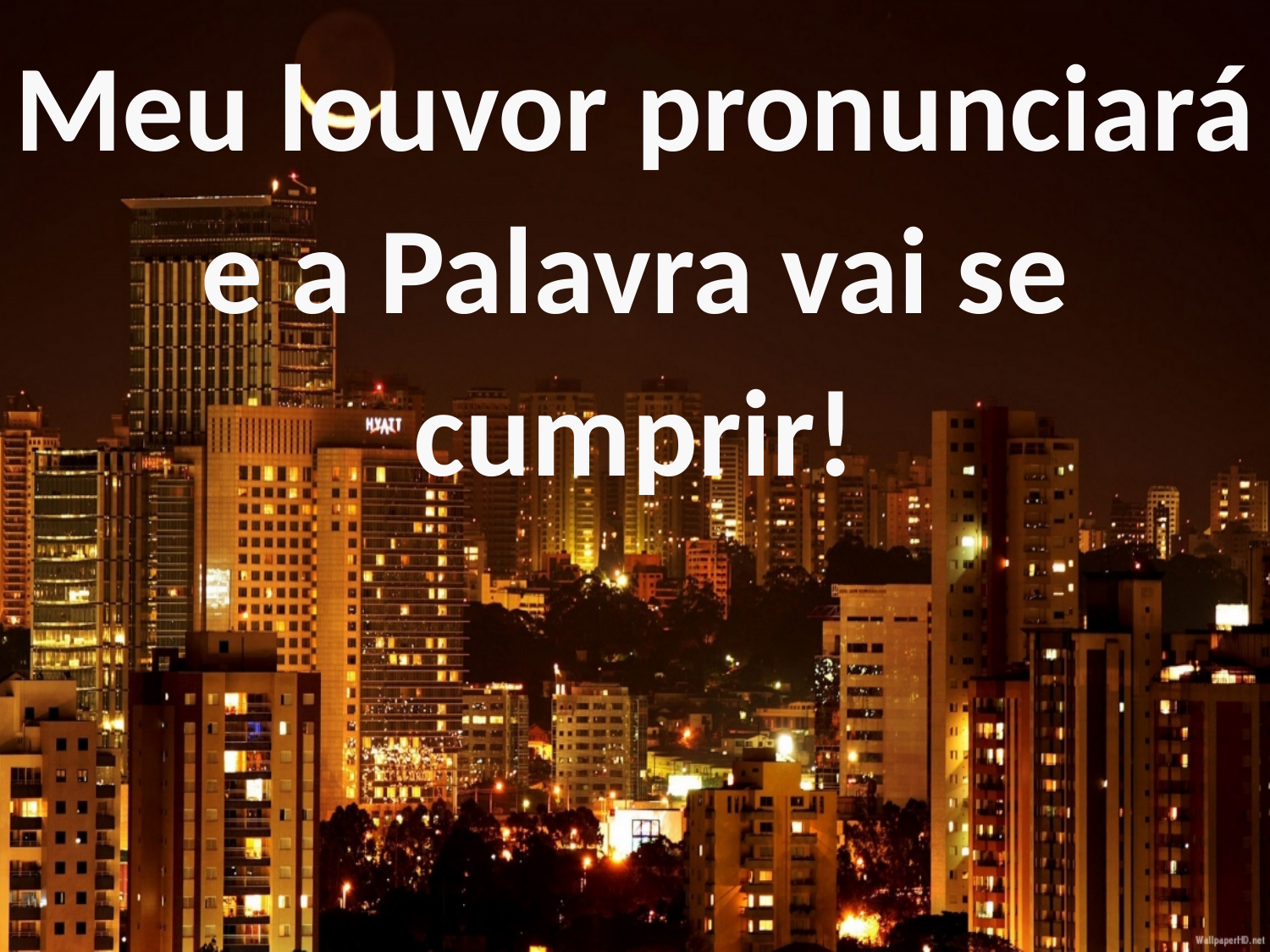

Meu louvor pronunciará e a Palavra vai se cumprir!